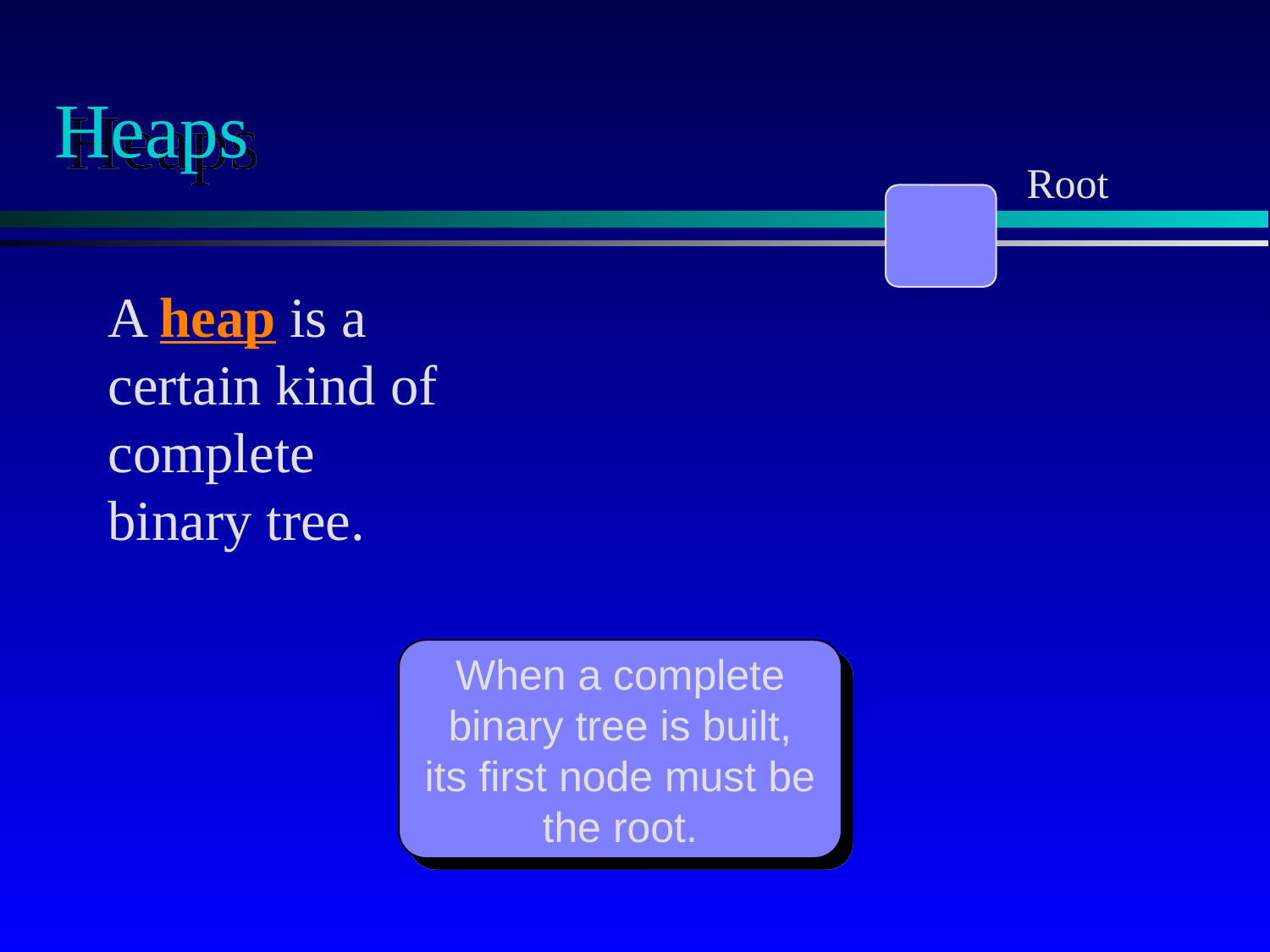

# Heaps
Root

A heap is a certain kind of complete binary tree.
When a complete
binary tree is built,
its first node must be
the root.